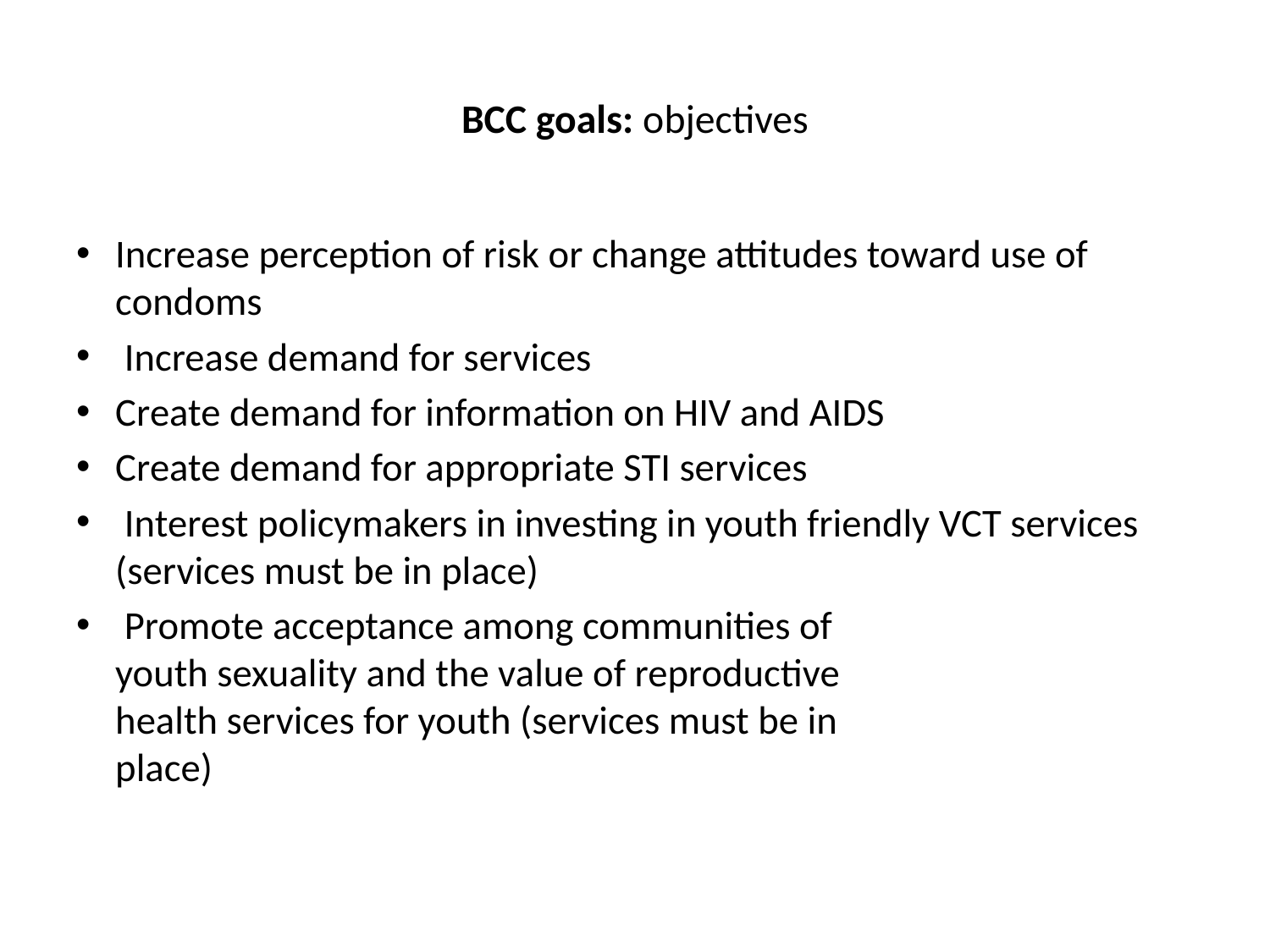

# BCC goals: objectives
Increase perception of risk or change attitudes toward use of condoms
 Increase demand for services
Create demand for information on HIV and AIDS
Create demand for appropriate STI services
 Interest policymakers in investing in youth friendly VCT services (services must be in place)
 Promote acceptance among communities of
youth sexuality and the value of reproductive
health services for youth (services must be in
place)